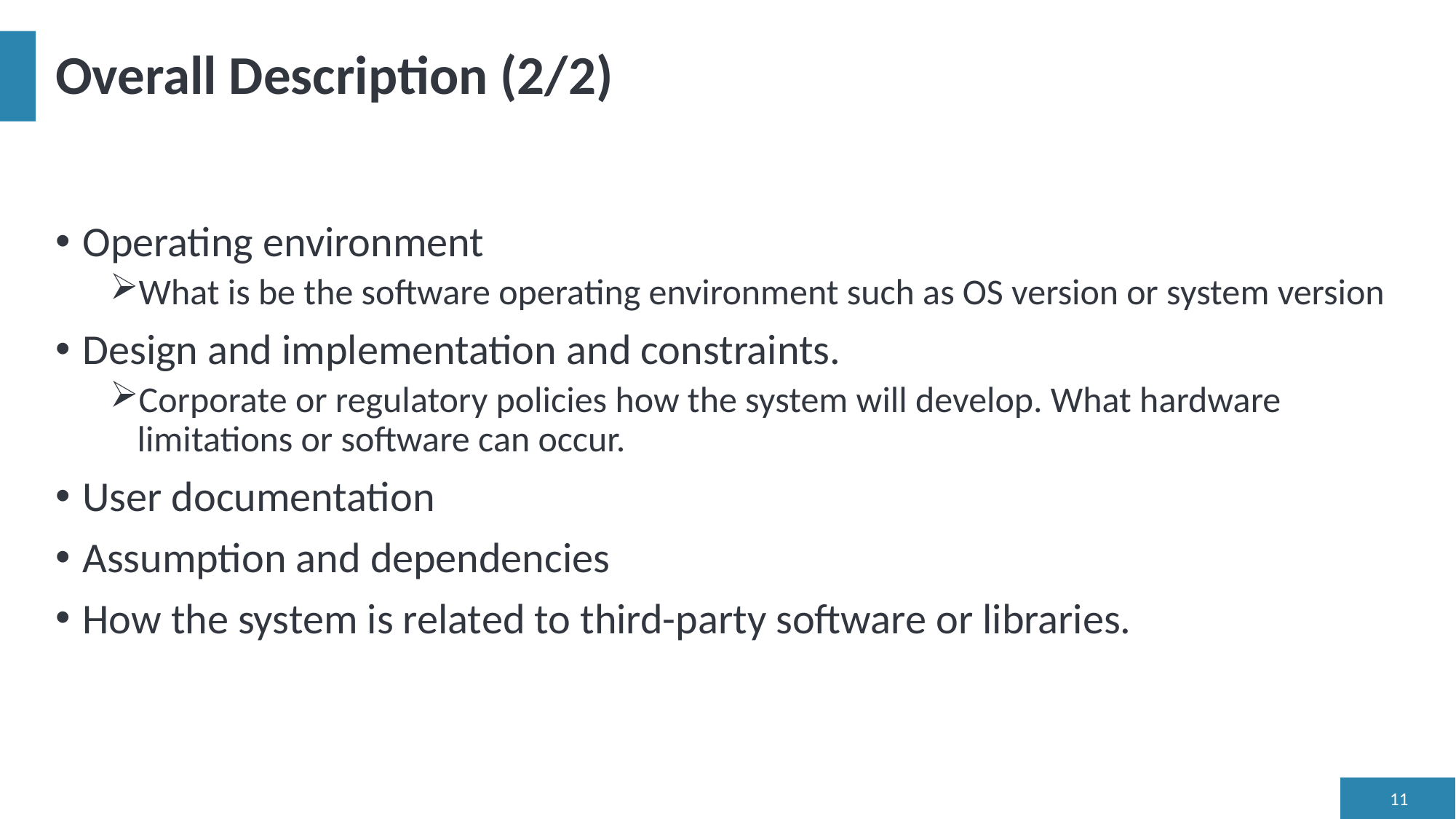

# Overall Description (2/2)
Operating environment
What is be the software operating environment such as OS version or system version
Design and implementation and constraints.
Corporate or regulatory policies how the system will develop. What hardware limitations or software can occur.
User documentation
Assumption and dependencies
How the system is related to third-party software or libraries.
11